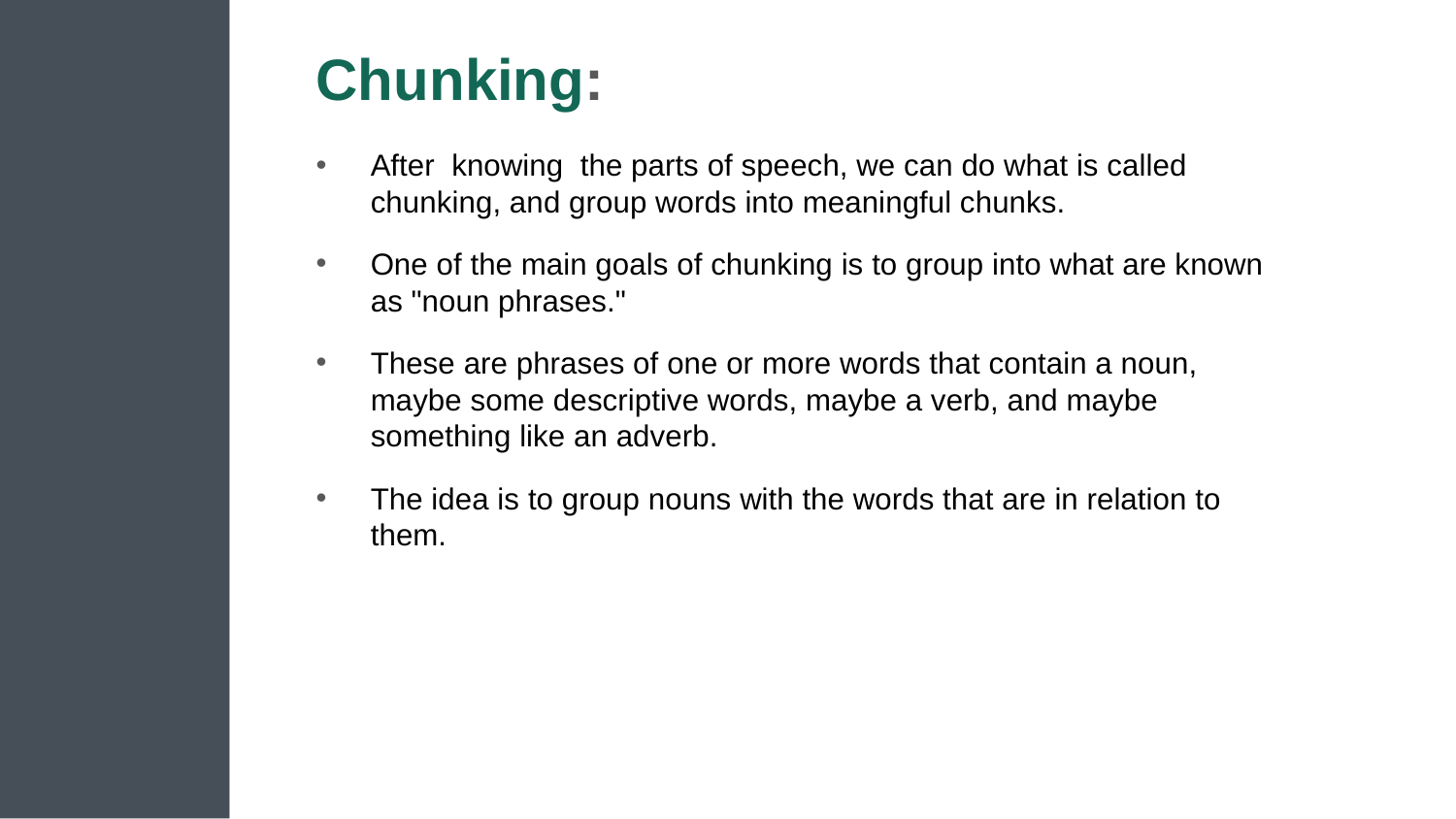

# Chunking:
After  knowing  the parts of speech, we can do what is called chunking, and group words into meaningful chunks.
One of the main goals of chunking is to group into what are known as "noun phrases."
These are phrases of one or more words that contain a noun, maybe some descriptive words, maybe a verb, and maybe something like an adverb.
The idea is to group nouns with the words that are in relation to them.